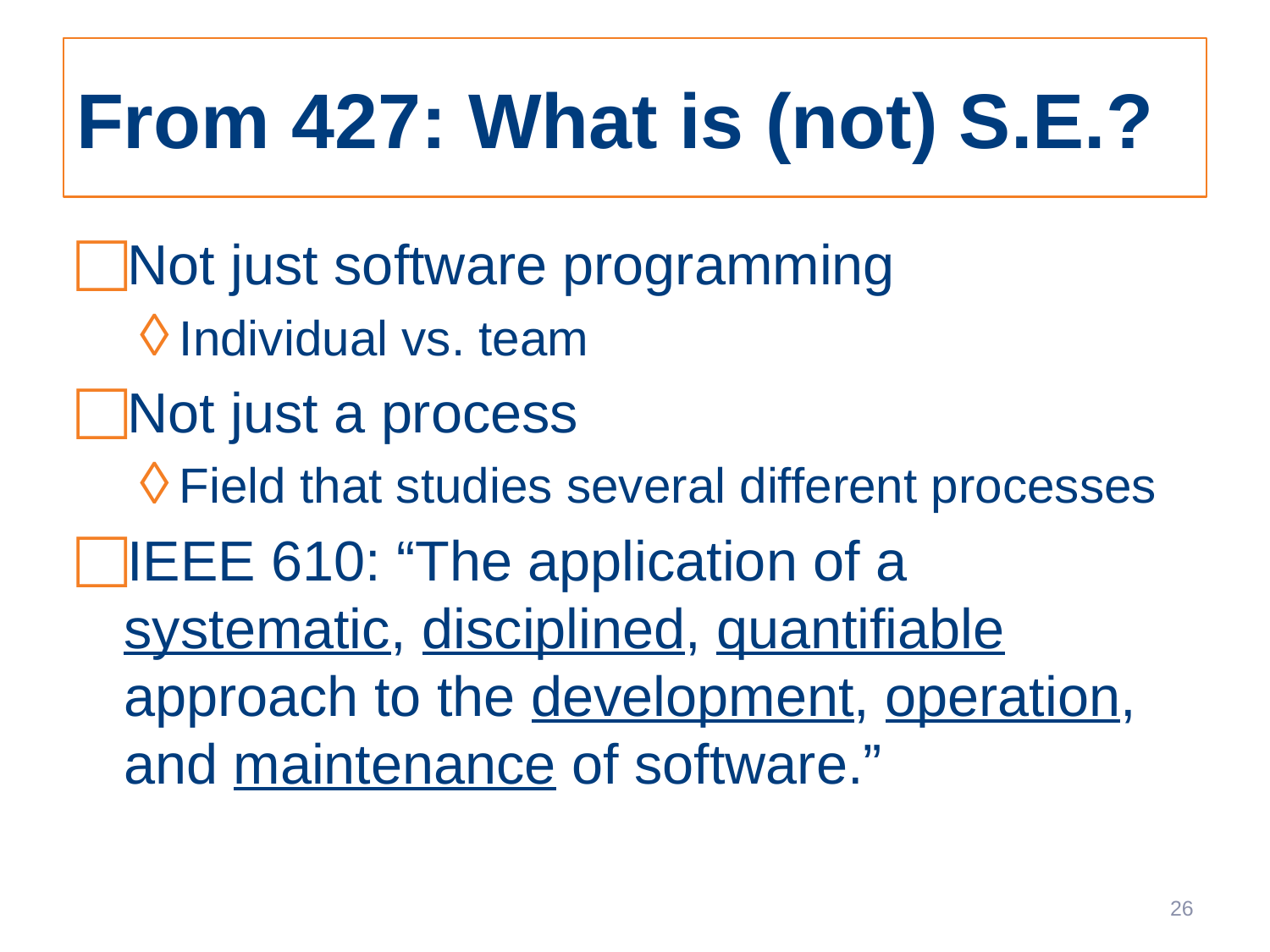

# From 427: What is (not) S.E.?
Not just software programming
Individual vs. team
Not just a process
Field that studies several different processes
IEEE 610: “The application of a systematic, disciplined, quantifiable approach to the development, operation, and maintenance of software.”
26